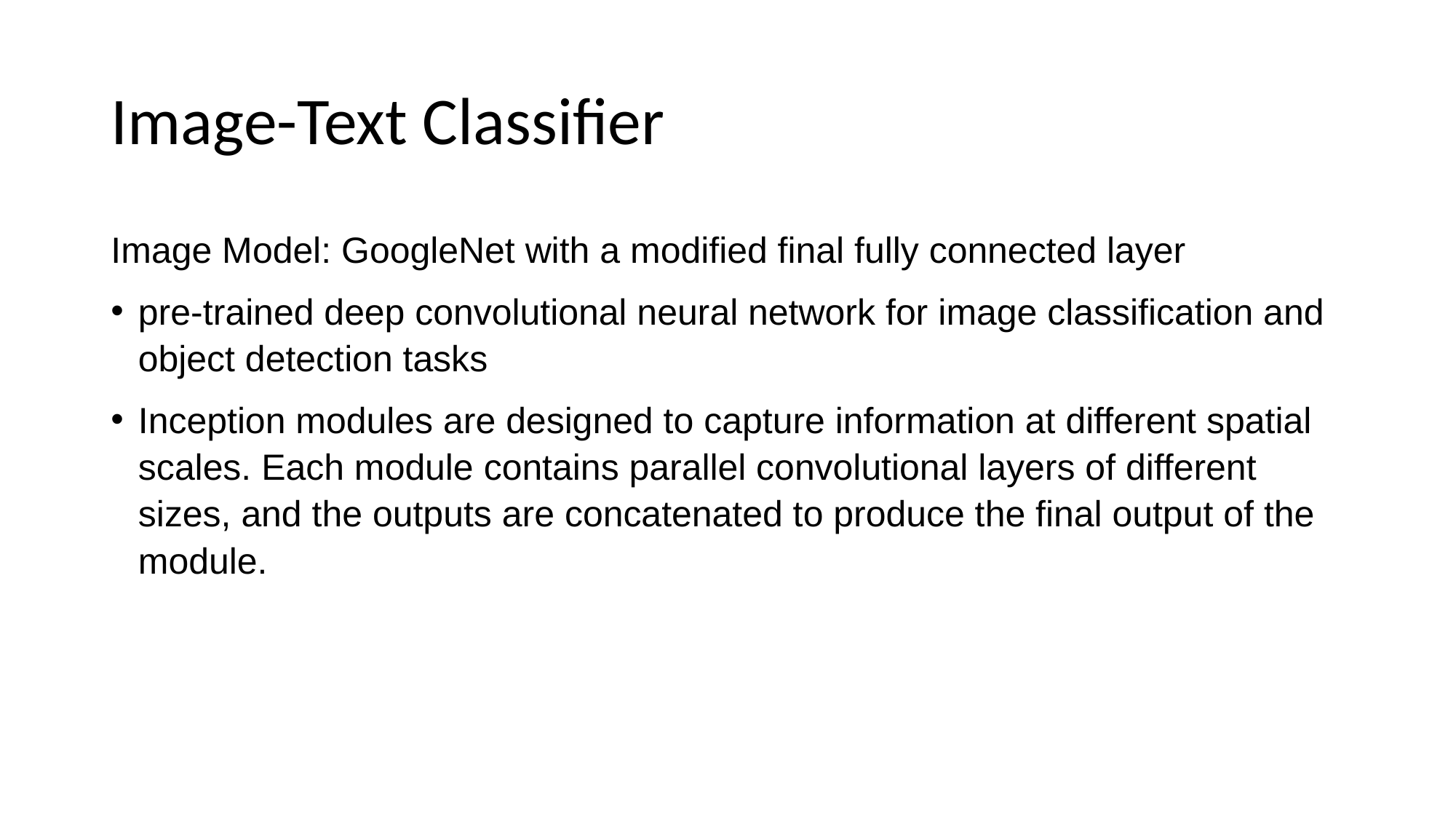

# Image-Text Classifier
Image Model: GoogleNet with a modified final fully connected layer
pre-trained deep convolutional neural network for image classification and object detection tasks
Inception modules are designed to capture information at different spatial scales. Each module contains parallel convolutional layers of different sizes, and the outputs are concatenated to produce the final output of the module.